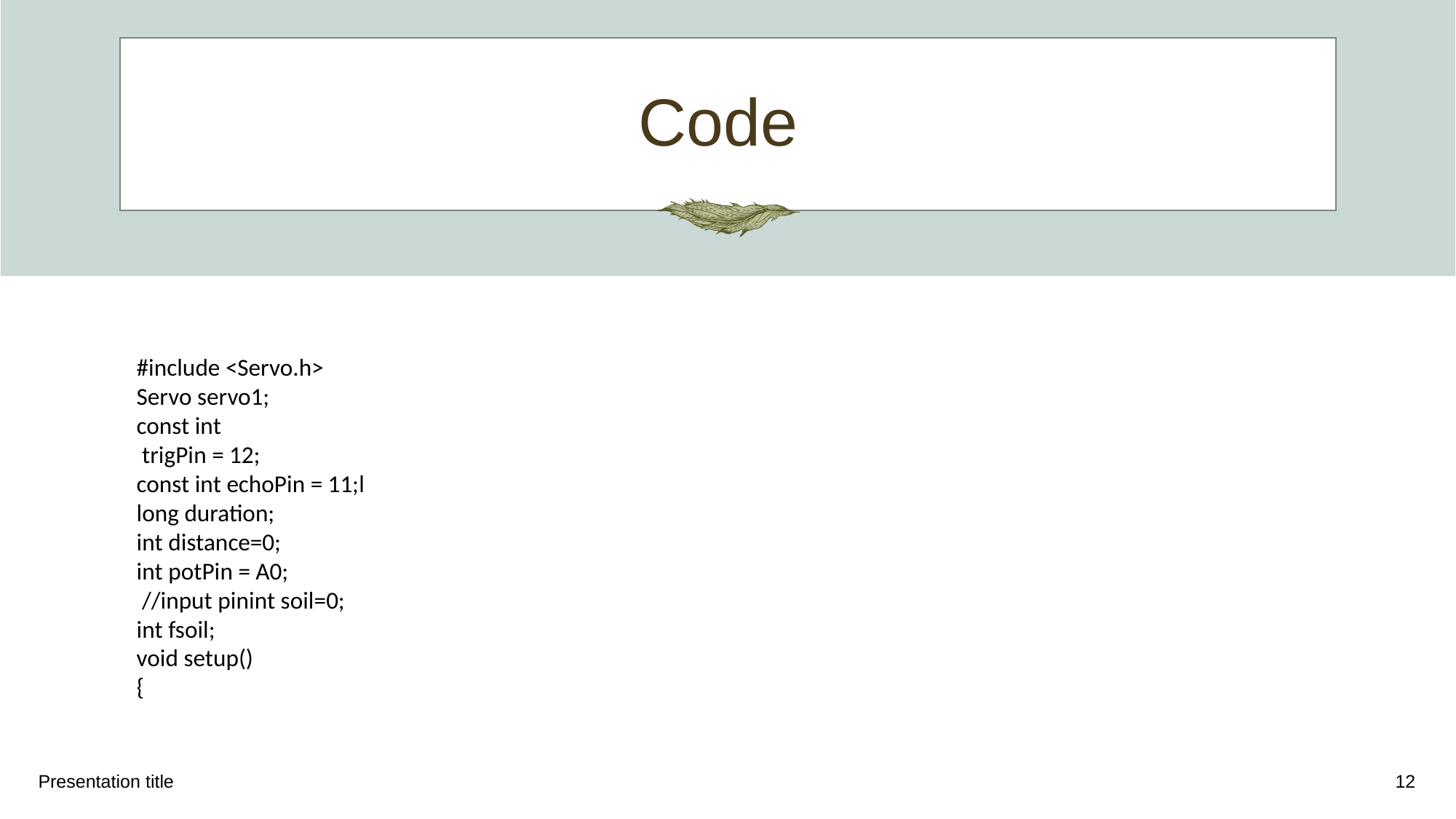

# Code
#include <Servo.h>
Servo servo1;
const int
 trigPin = 12;
const int echoPin = 11;l
long duration;
int distance=0;
int potPin = A0;
 //input pinint soil=0;
int fsoil;
void setup()
{
Presentation title
12